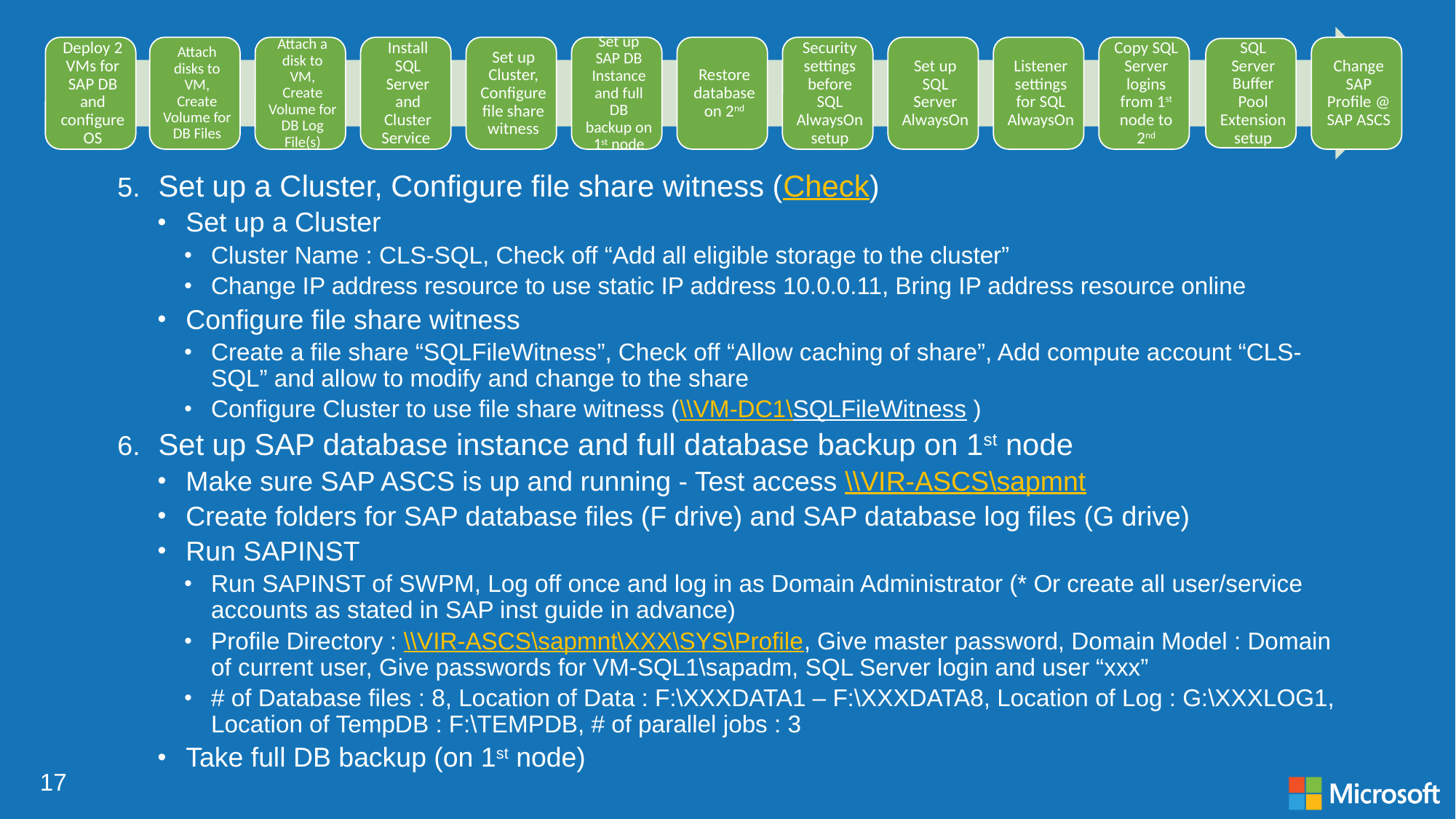

Deploy 2 VMs for SAP DB and configure OS
Attach disks to VM, Create Volume for DB Files
Attach a disk to VM, Create Volume for DB Log File(s)
Install SQL Server and Cluster Service
Set up Cluster, Configure file share witness
Set up SAP DB Instance and full DB backup on 1st node
Restore database on 2nd
Security settings before SQL AlwaysOn setup
Set up SQL Server AlwaysOn
Listener settings for SQL AlwaysOn
Copy SQL Server logins from 1st node to 2nd
SQL Server Buffer Pool Extension setup
Change SAP Profile @ SAP ASCS
Set up a Cluster, Configure file share witness (Check)
Set up a Cluster
Cluster Name : CLS-SQL, Check off “Add all eligible storage to the cluster”
Change IP address resource to use static IP address 10.0.0.11, Bring IP address resource online
Configure file share witness
Create a file share “SQLFileWitness”, Check off “Allow caching of share”, Add compute account “CLS-SQL” and allow to modify and change to the share
Configure Cluster to use file share witness (\\VM-DC1\SQLFileWitness )
Set up SAP database instance and full database backup on 1st node
Make sure SAP ASCS is up and running - Test access \\VIR-ASCS\sapmnt
Create folders for SAP database files (F drive) and SAP database log files (G drive)
Run SAPINST
Run SAPINST of SWPM, Log off once and log in as Domain Administrator (* Or create all user/service accounts as stated in SAP inst guide in advance)
Profile Directory : \\VIR-ASCS\sapmnt\XXX\SYS\Profile, Give master password, Domain Model : Domain of current user, Give passwords for VM-SQL1\sapadm, SQL Server login and user “xxx”
# of Database files : 8, Location of Data : F:\XXXDATA1 – F:\XXXDATA8, Location of Log : G:\XXXLOG1, Location of TempDB : F:\TEMPDB, # of parallel jobs : 3
Take full DB backup (on 1st node)